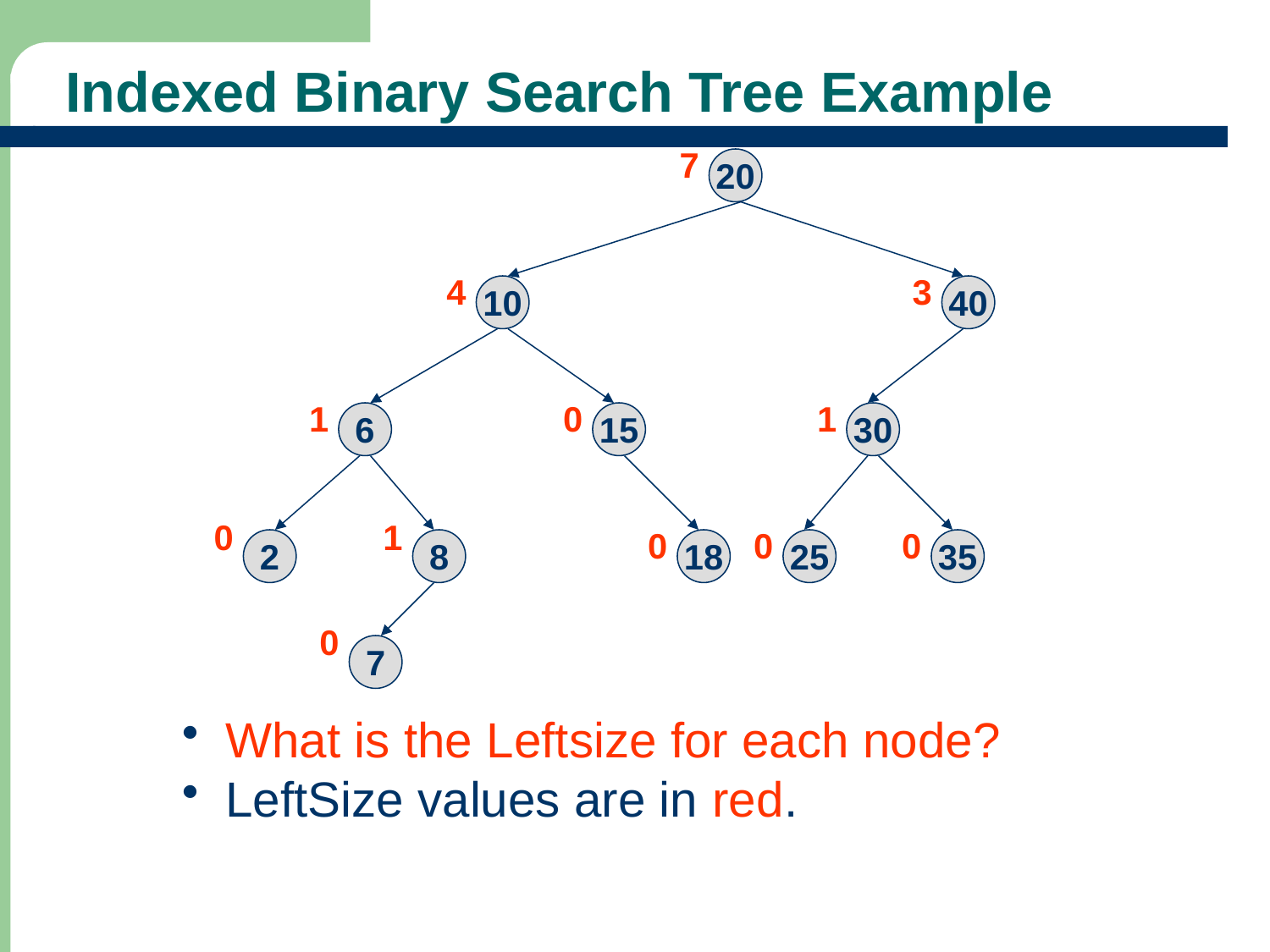

# Indexed Binary Search Tree Example
7
4
3
1
0
1
0
1
0
0
0
0
20

10
40

6
15
30

2
8
18
25
35

7
 What is the Leftsize for each node?
 LeftSize values are in red.